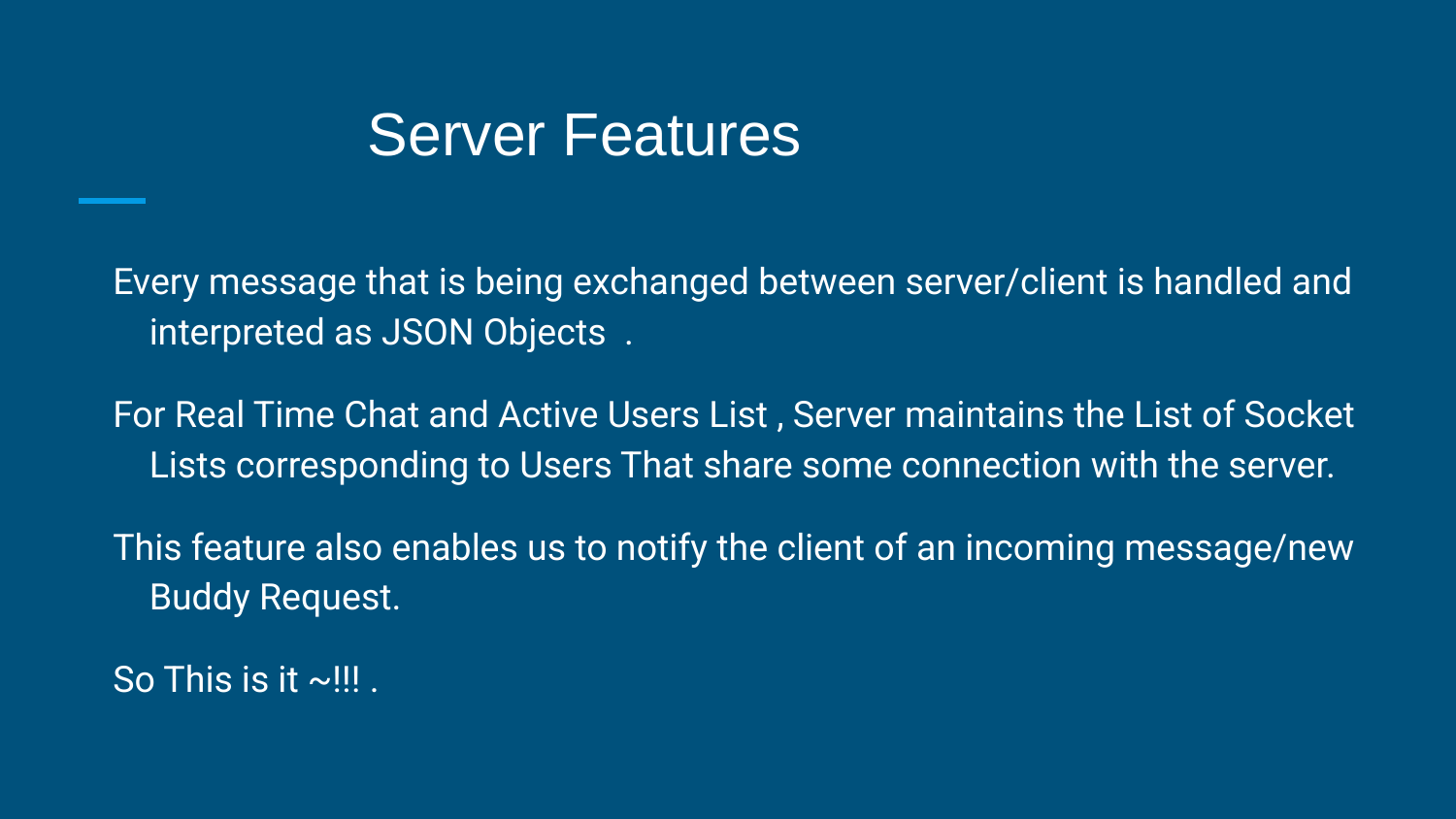

# Server Features
Every message that is being exchanged between server/client is handled and interpreted as JSON Objects  .
For Real Time Chat and Active Users List , Server maintains the List of Socket Lists corresponding to Users That share some connection with the server.
This feature also enables us to notify the client of an incoming message/new Buddy Request.
So This is it ~!!! .